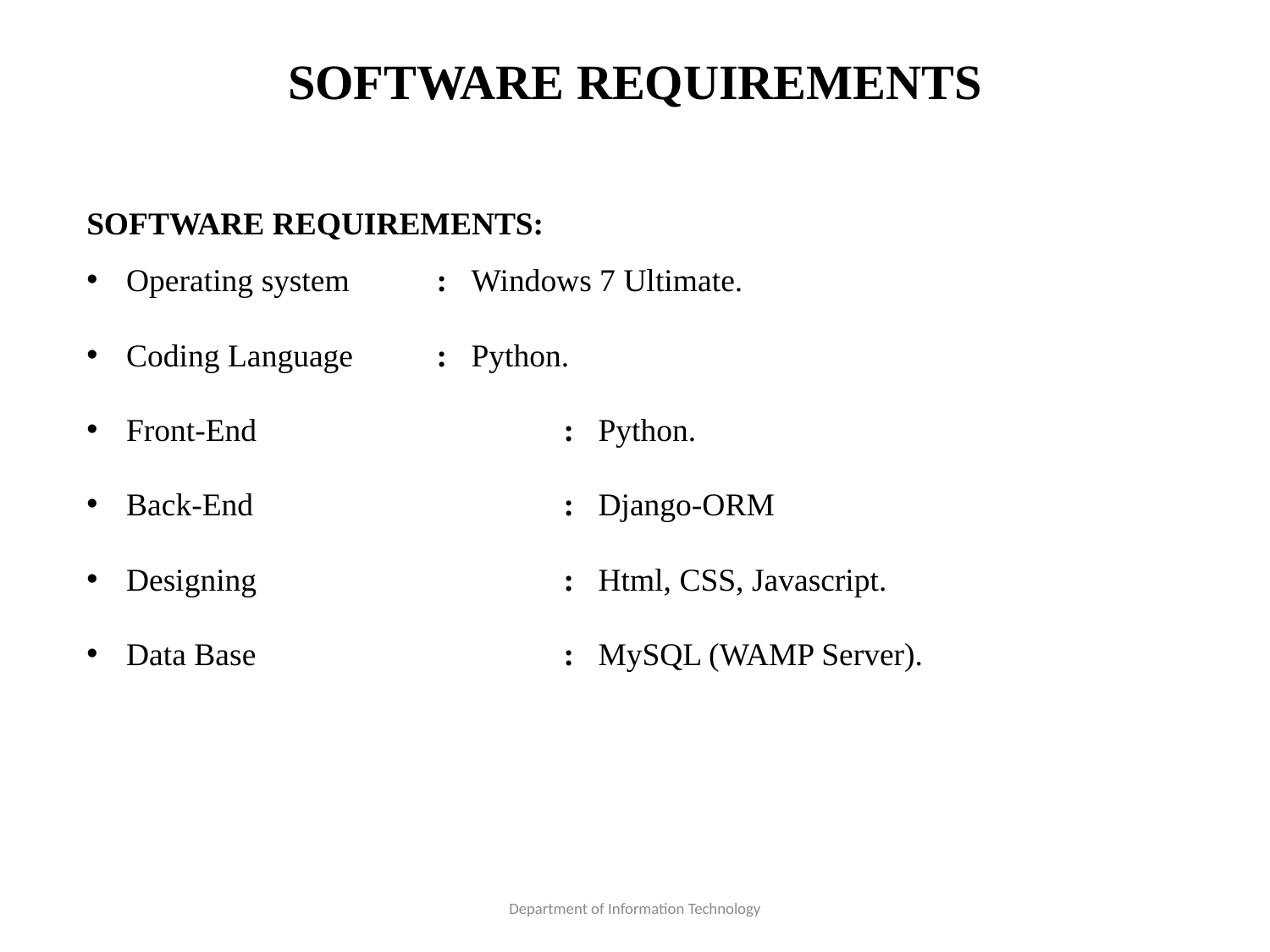

# SOFTWARE REQUIREMENTS
SOFTWARE REQUIREMENTS:
Operating system 	       :   Windows 7 Ultimate.
Coding Language	       :   Python.
Front-End		       :   Python.
Back-End		       :   Django-ORM
Designing		       :   Html, CSS, Javascript.
Data Base		       :   MySQL (WAMP Server).

Department of Information Technology